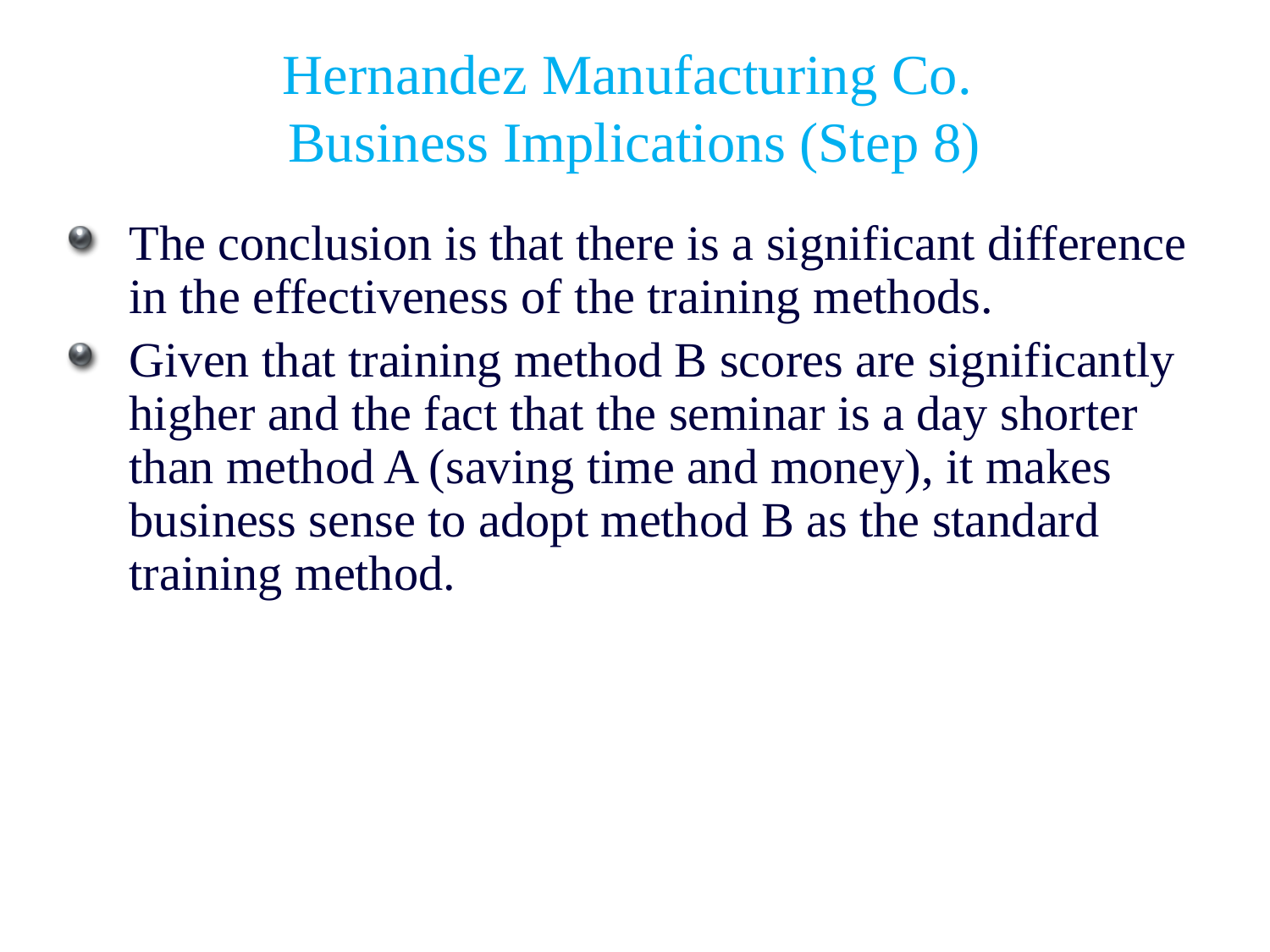

Hernandez Manufacturing Co.
Business Implications (Step 8)
The conclusion is that there is a significant difference in the effectiveness of the training methods.
Given that training method B scores are significantly higher and the fact that the seminar is a day shorter than method A (saving time and money), it makes business sense to adopt method B as the standard training method.